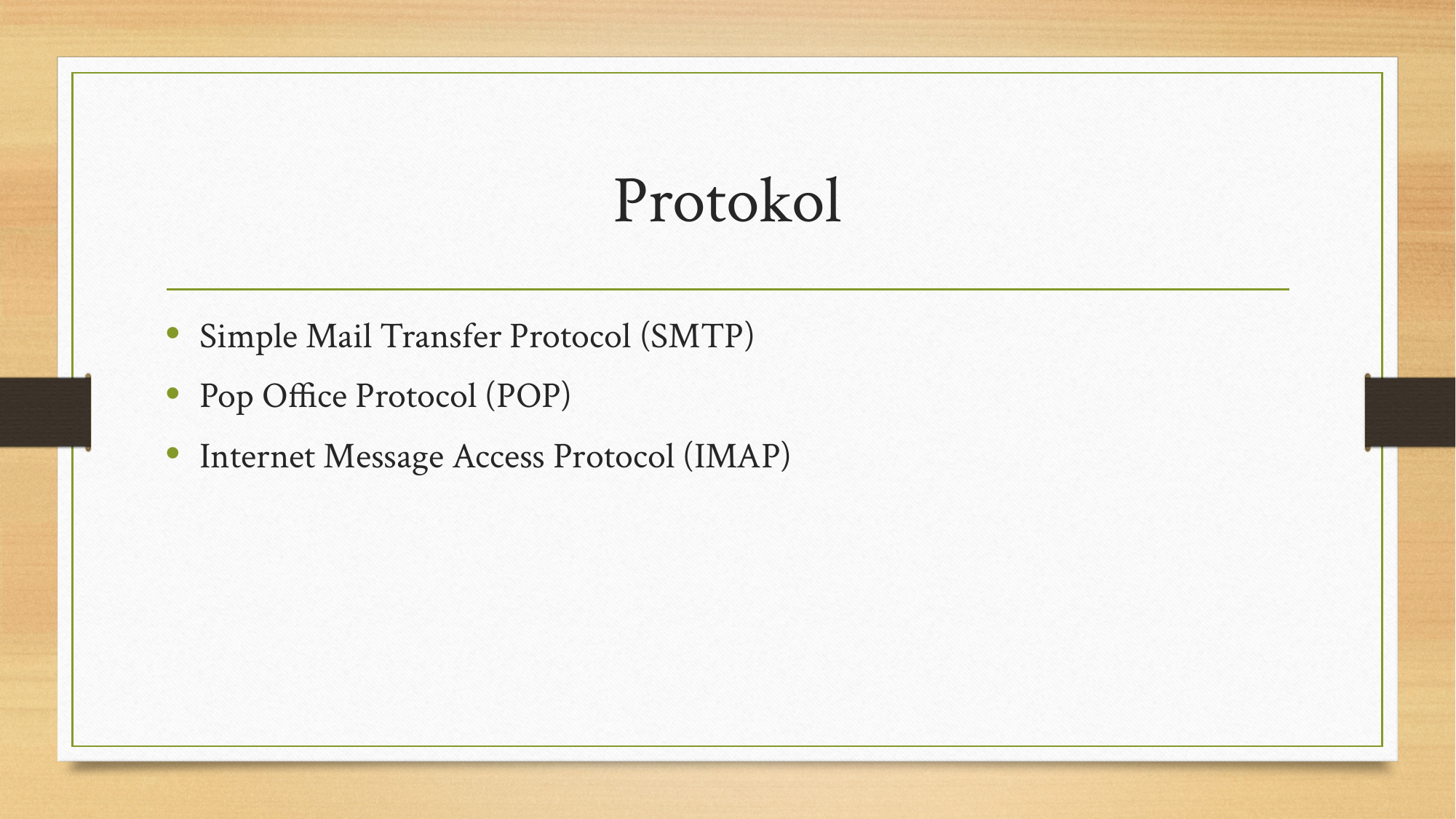

# Protokol
Simple Mail Transfer Protocol (SMTP)
Pop Office Protocol (POP)
Internet Message Access Protocol (IMAP)